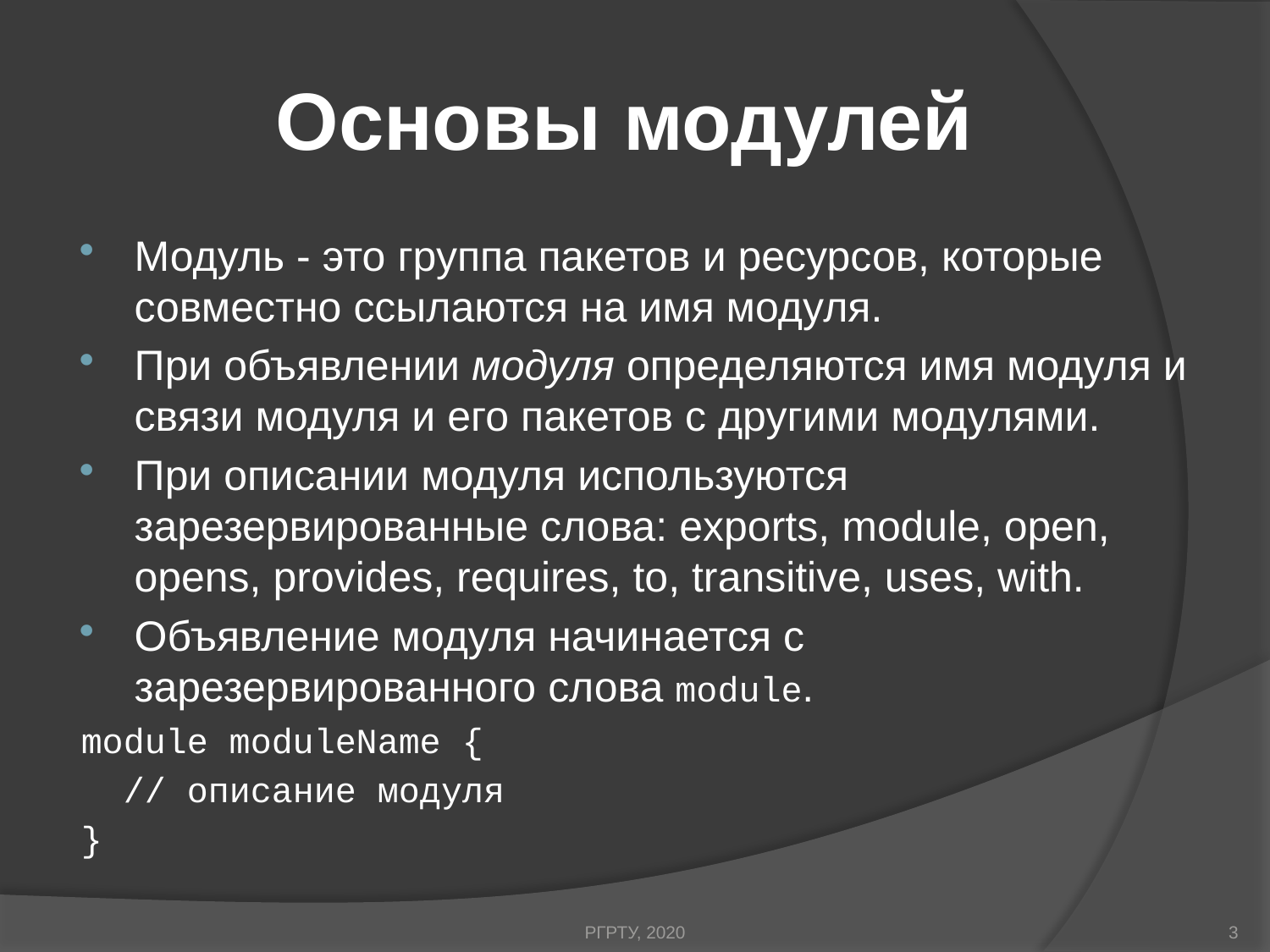

# Основы модулей
Модуль - это группа пакетов и ресурсов, которые совместно ссылаются на имя модуля.
При объявлении модуля определяются имя модуля и связи модуля и его пакетов с другими модулями.
При описании модуля используются зарезервированные слова: exports, module, open, opens, provides, requires, to, transitive, uses, with.
Объявление модуля начинается с зарезервированного слова module.
module moduleName {
  // описание модуля
}
РГРТУ, 2020
3